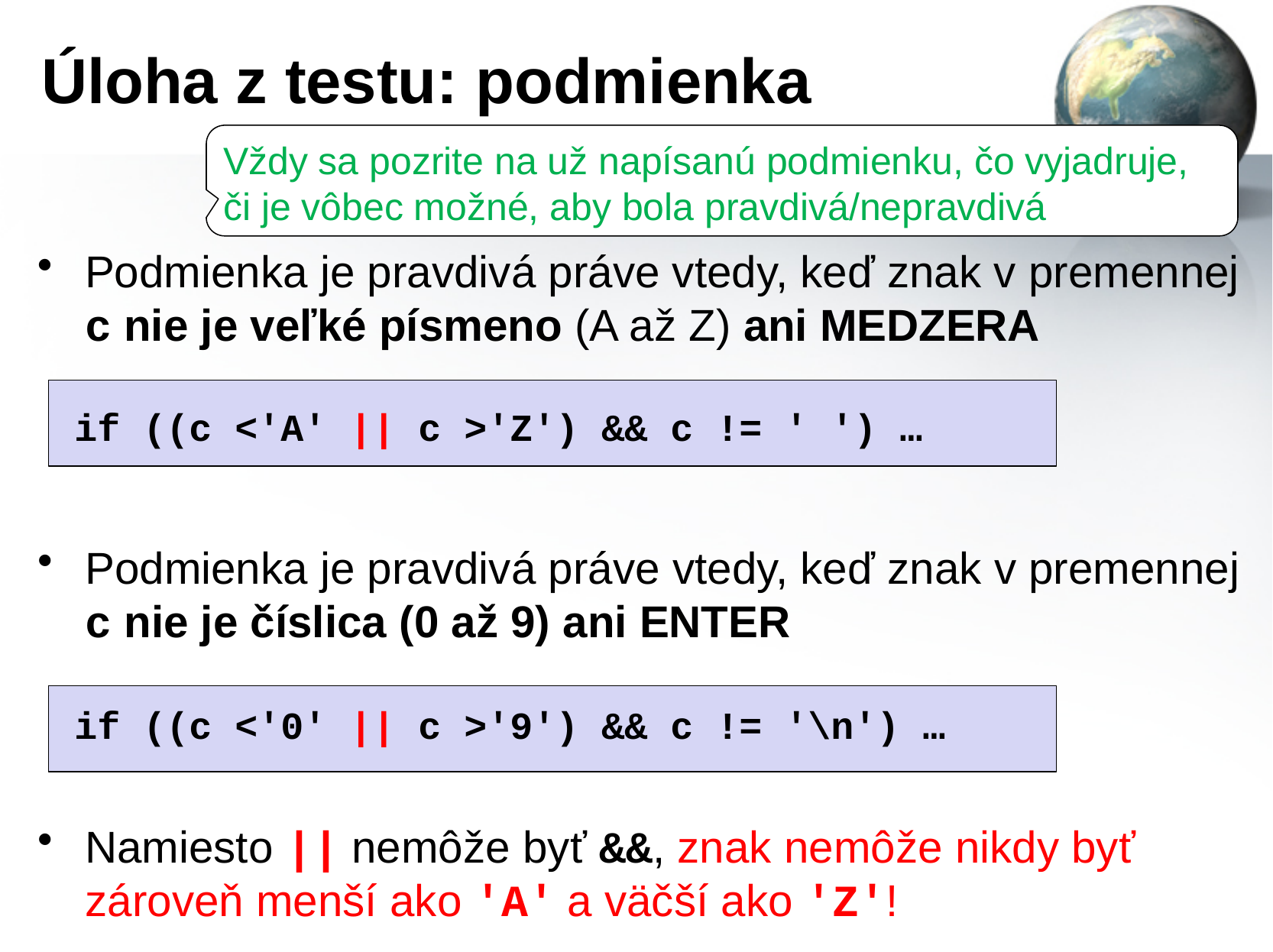

# Úloha z testu: podmienka
Vždy sa pozrite na už napísanú podmienku, čo vyjadruje, či je vôbec možné, aby bola pravdivá/nepravdivá
Podmienka je pravdivá práve vtedy, keď znak v premennej c nie je veľké písmeno (A až Z) ani MEDZERA

if ((c <'A' || c >'Z') && c != ' ') …
Podmienka je pravdivá práve vtedy, keď znak v premennej c nie je číslica (0 až 9) ani ENTER

if ((c <'0' || c >'9') && c != '\n') …
Namiesto || nemôže byť &&, znak nemôže nikdy byť zároveň menší ako 'A' a väčší ako 'Z'!